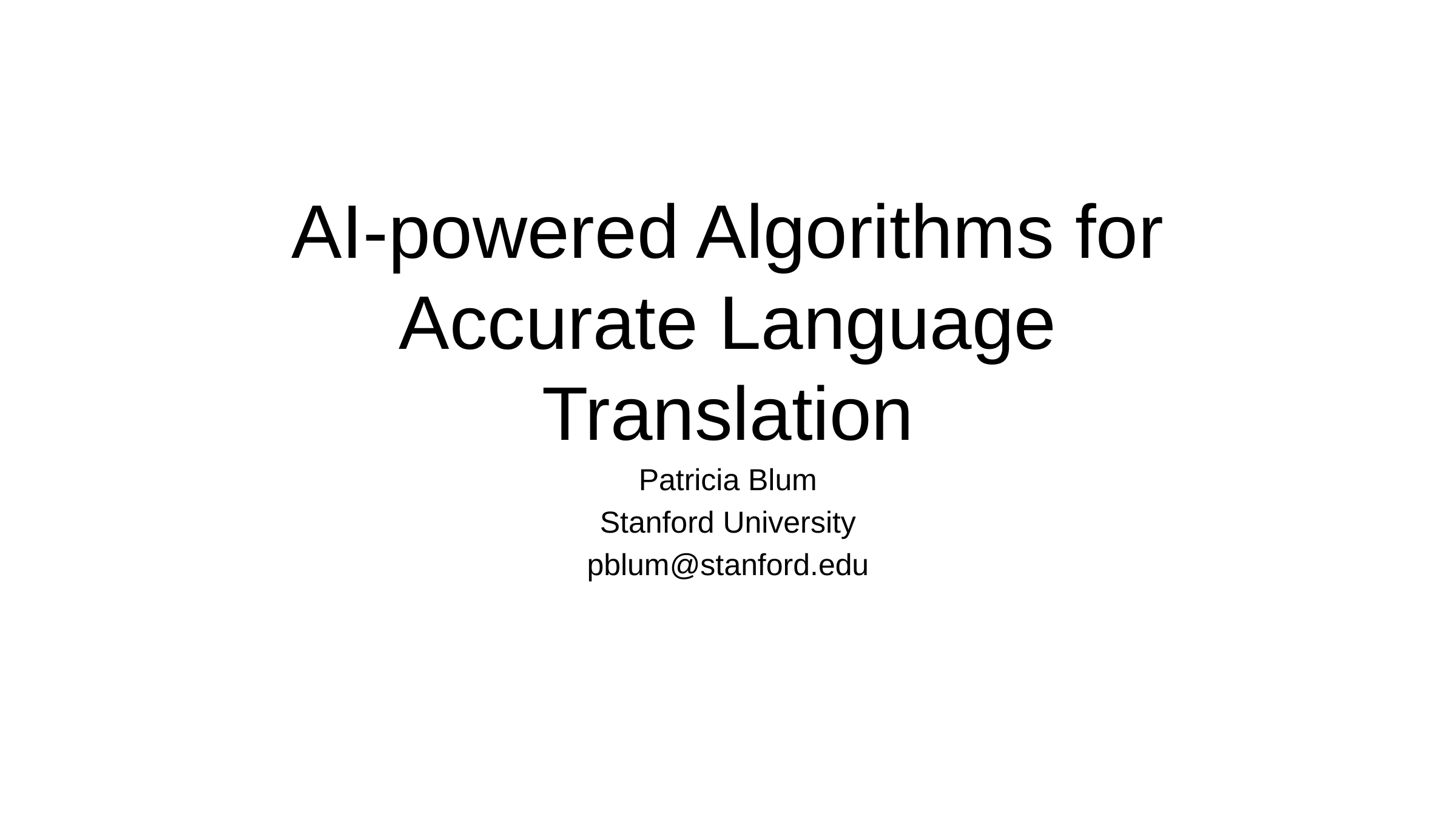

# AI-powered Algorithms for Accurate Language Translation
Patricia Blum
Stanford University
pblum@stanford.edu